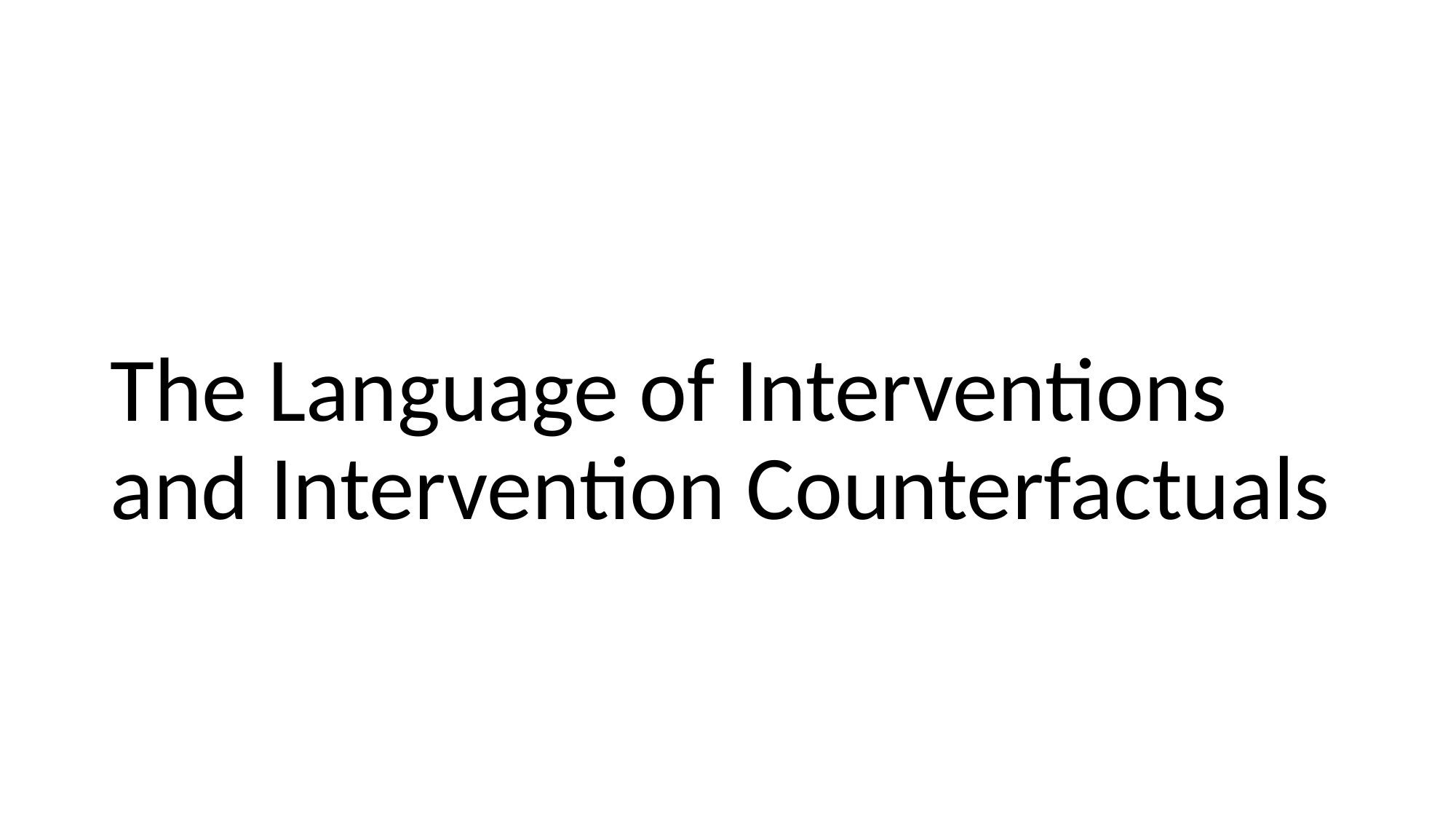

# The Language of Interventions and Intervention Counterfactuals